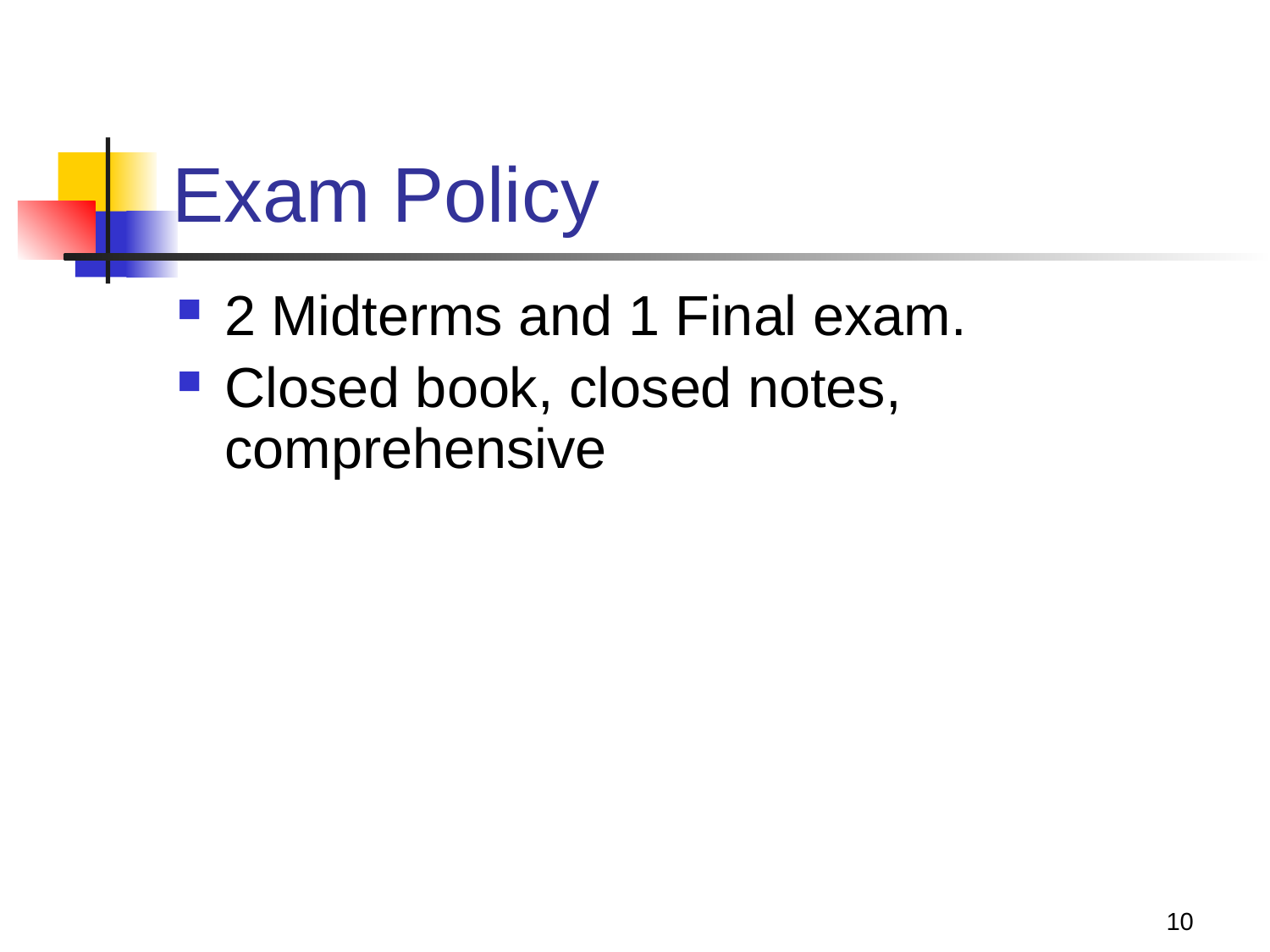

# Exam Policy
2 Midterms and 1 Final exam.
Closed book, closed notes, comprehensive

10